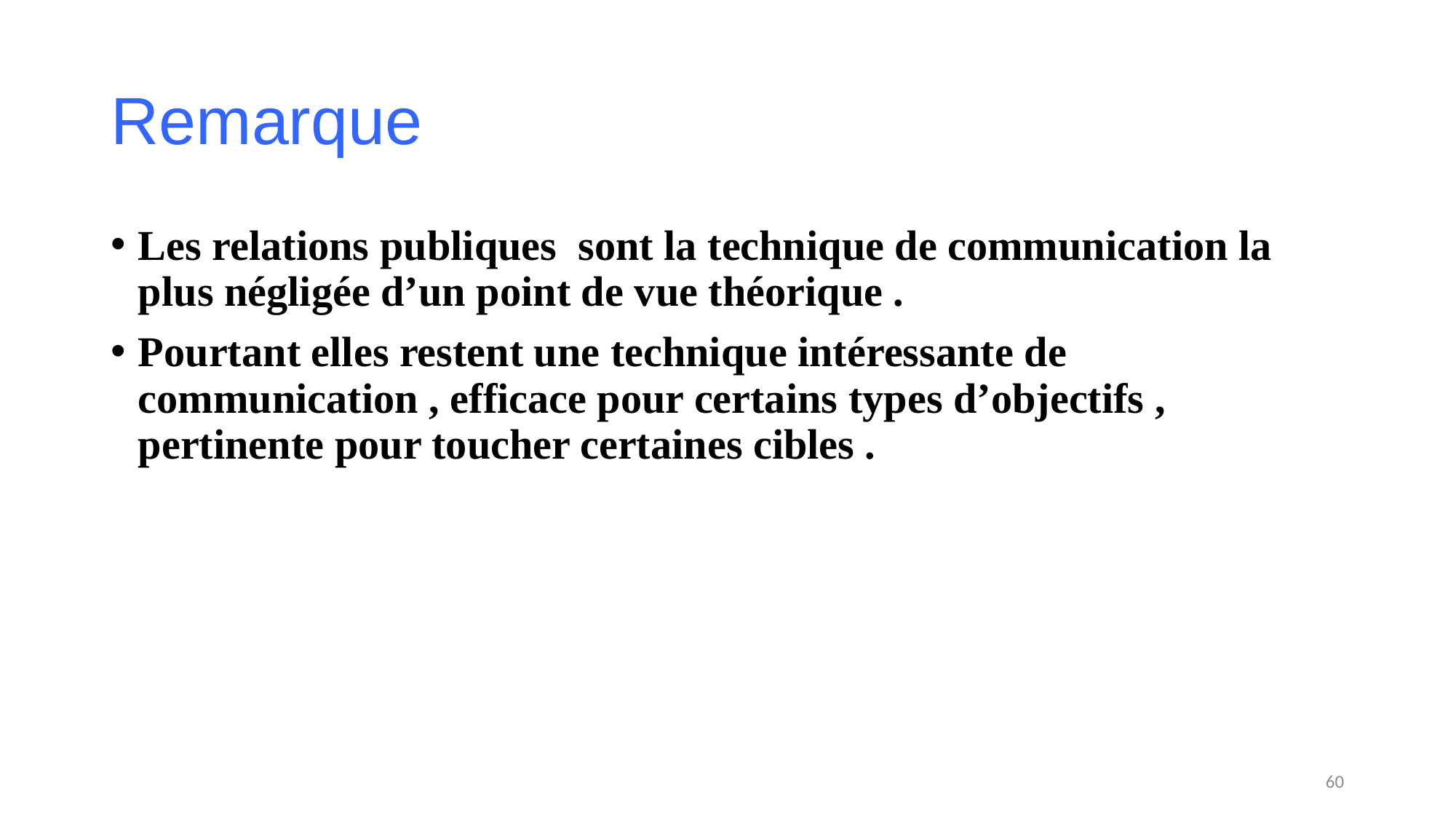

# Remarque
Les relations publiques  sont la technique de communication la plus négligée d’un point de vue théorique .
Pourtant elles restent une technique intéressante de communication , efficace pour certains types d’objectifs , pertinente pour toucher certaines cibles .

60